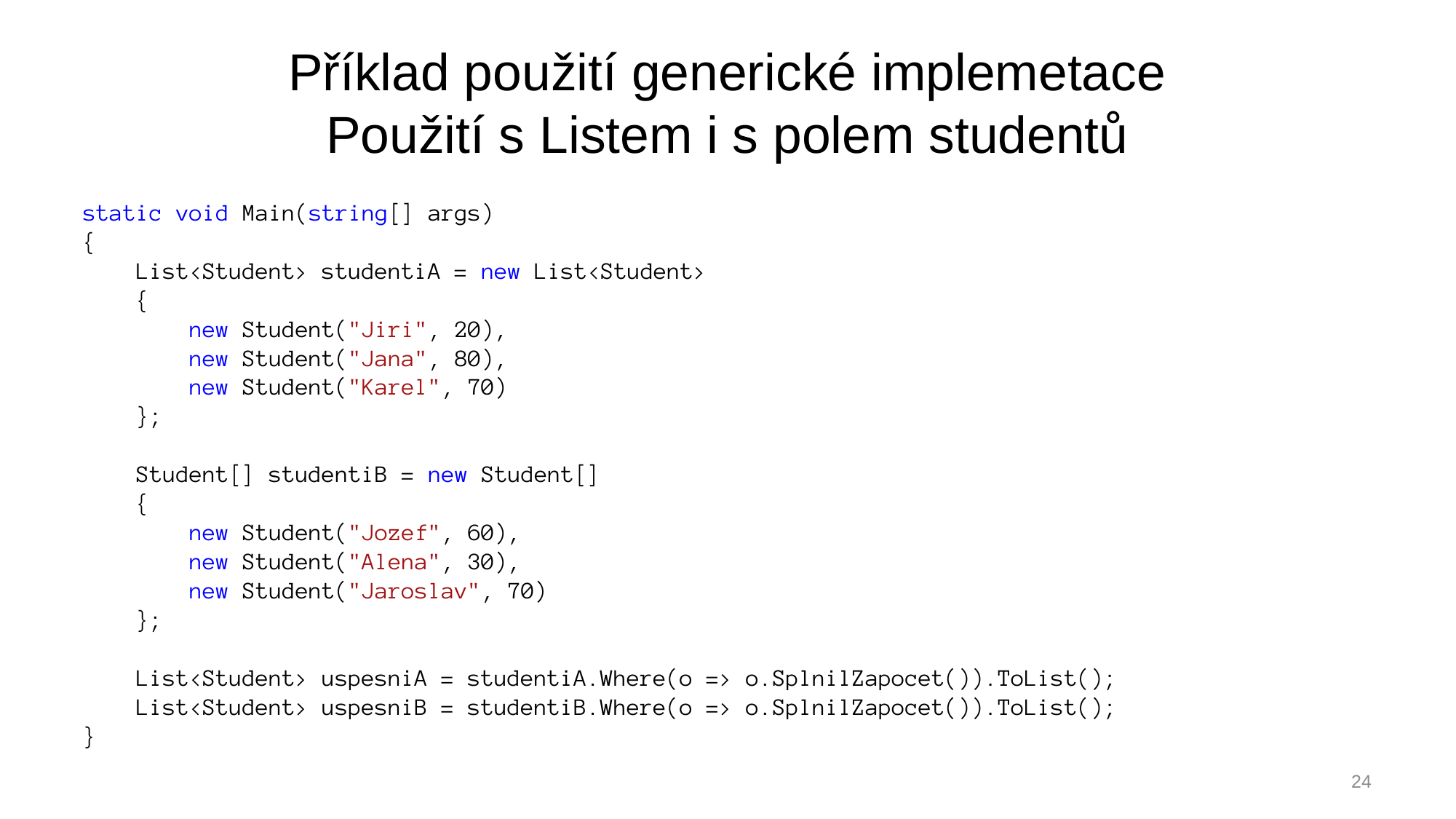

# Příklad použití generické implemetace Použití s Listem i s polem studentů
static void Main(string[] args)
{
    List<Student> studentiA = new List<Student>
    {
        new Student("Jiri", 20),
        new Student("Jana", 80),
        new Student("Karel", 70)
    };

    Student[] studentiB = new Student[]
    {
        new Student("Jozef", 60),
        new Student("Alena", 30),
        new Student("Jaroslav", 70)
    };

    List<Student> uspesniA = studentiA.Where(o => o.SplnilZapocet()).ToList();
    List<Student> uspesniB = studentiB.Where(o => o.SplnilZapocet()).ToList();
}
24